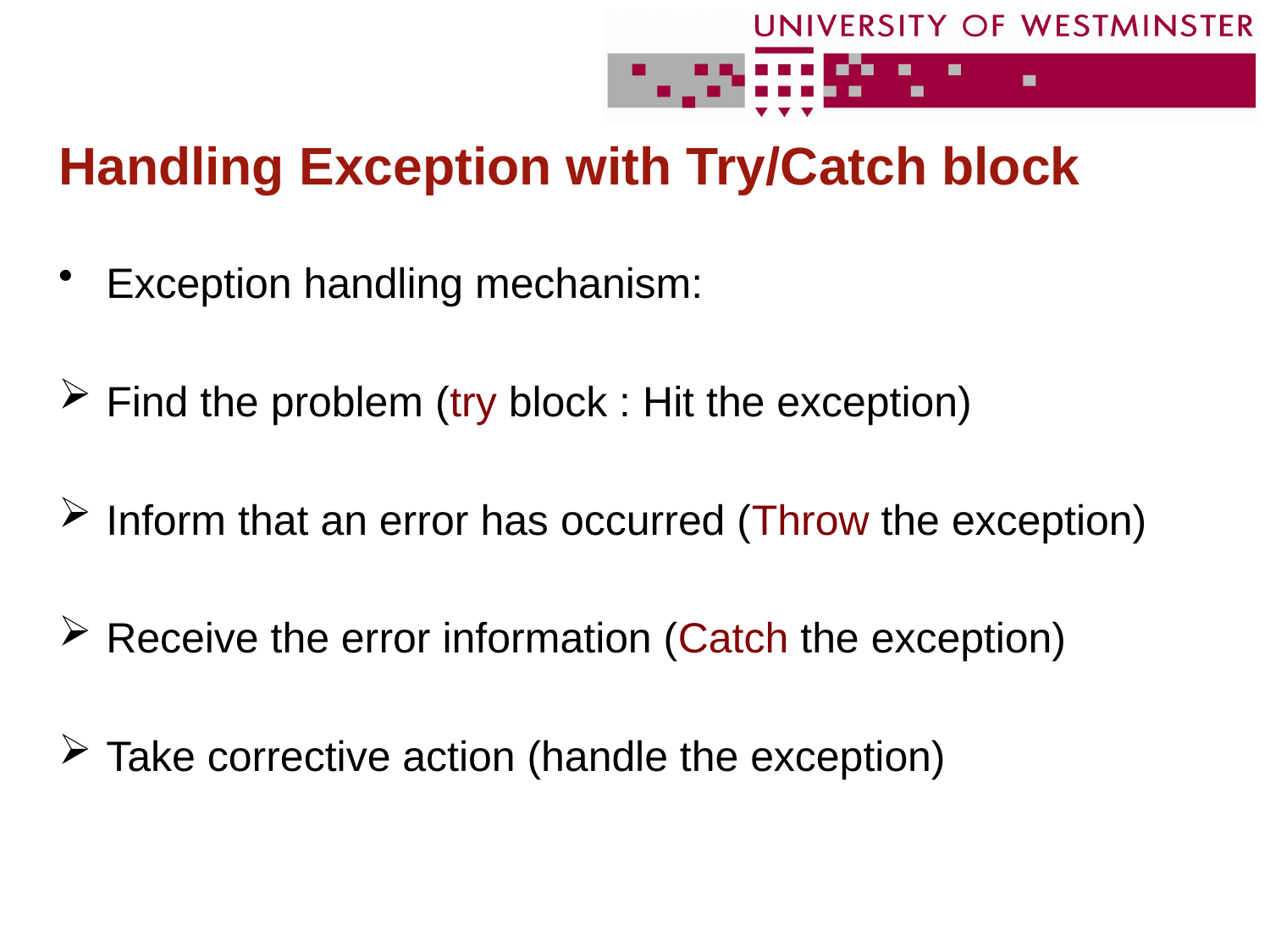

# Handling Exception with Try/Catch block
Exception handling mechanism:

Find the problem (try block : Hit the exception)

Inform that an error has occurred (Throw the exception)

Receive the error information (Catch the exception)

Take corrective action (handle the exception)